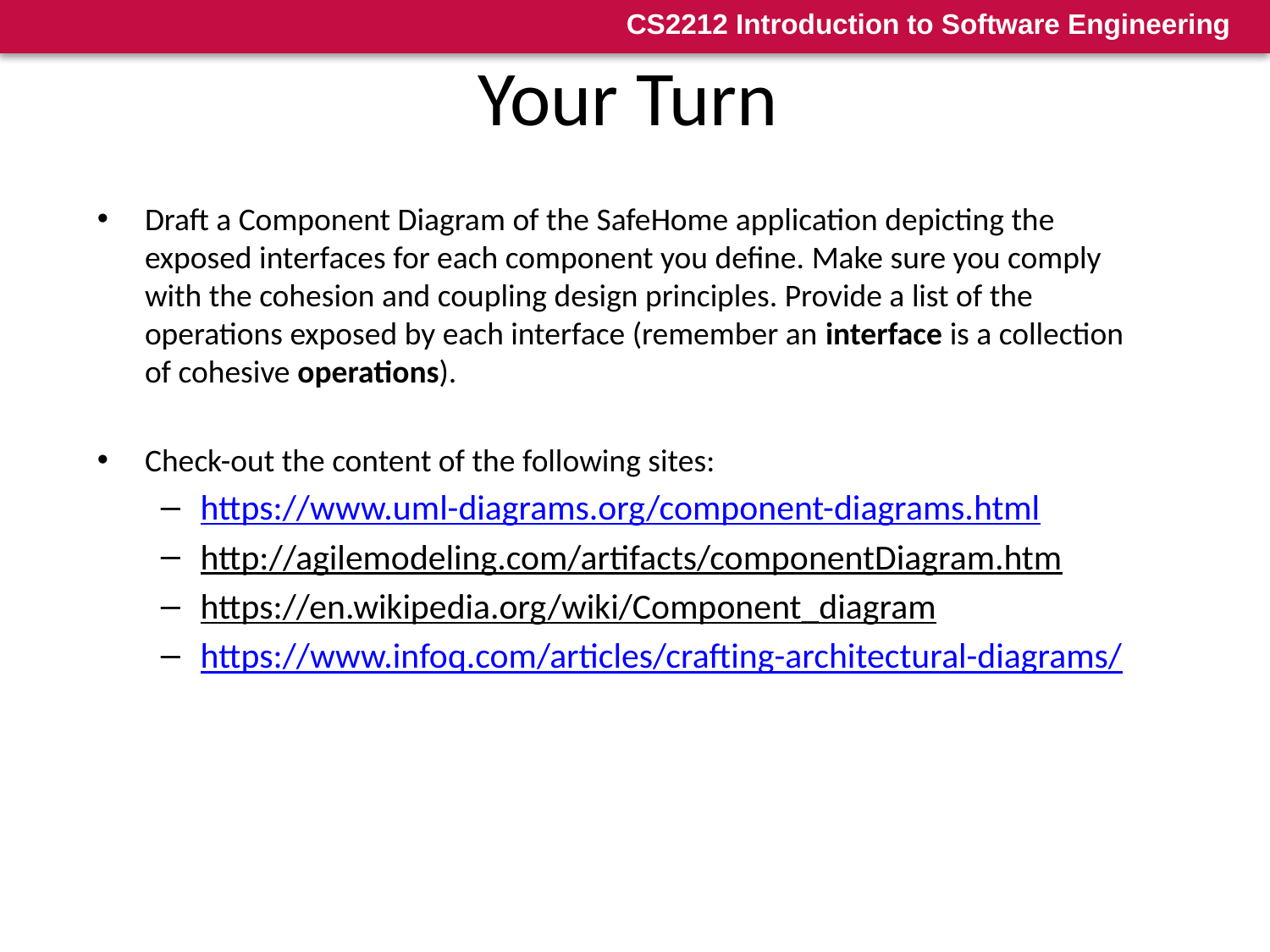

37
# Your Turn

Draft a Component Diagram of the SafeHome application depicting the exposed interfaces for each component you define. Make sure you comply with the cohesion and coupling design principles. Provide a list of the operations exposed by each interface (remember an interface is a collection of cohesive operations).

Check-out the content of the following sites:
https://www.uml-diagrams.org/component-diagrams.html
http://agilemodeling.com/artifacts/componentDiagram.htm
https://en.wikipedia.org/wiki/Component_diagram
https://www.infoq.com/articles/crafting-architectural-diagrams/